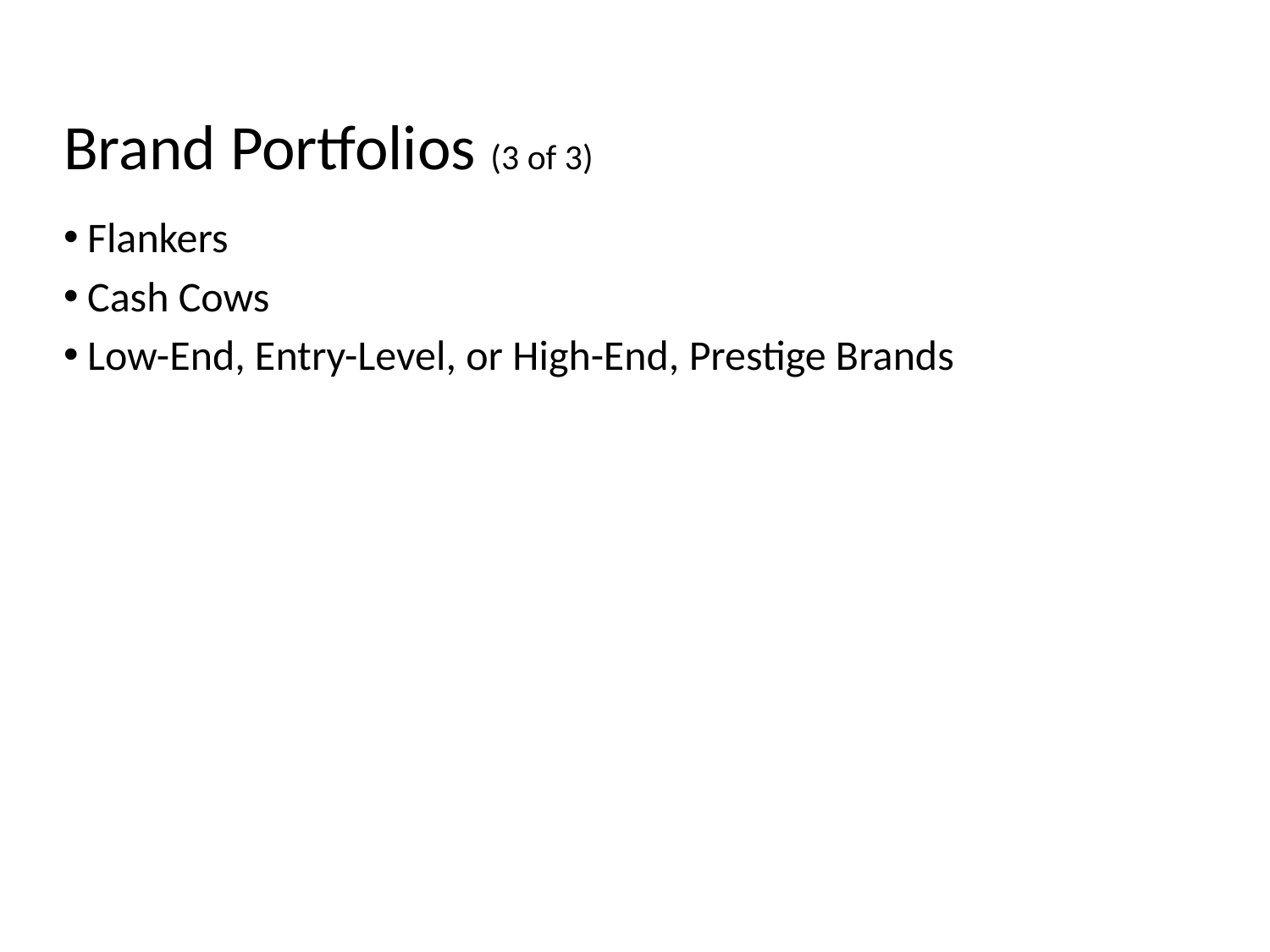

# Brand Portfolios (3 of 3)
Flankers
Cash Cows
Low-End, Entry-Level, or High-End, Prestige Brands